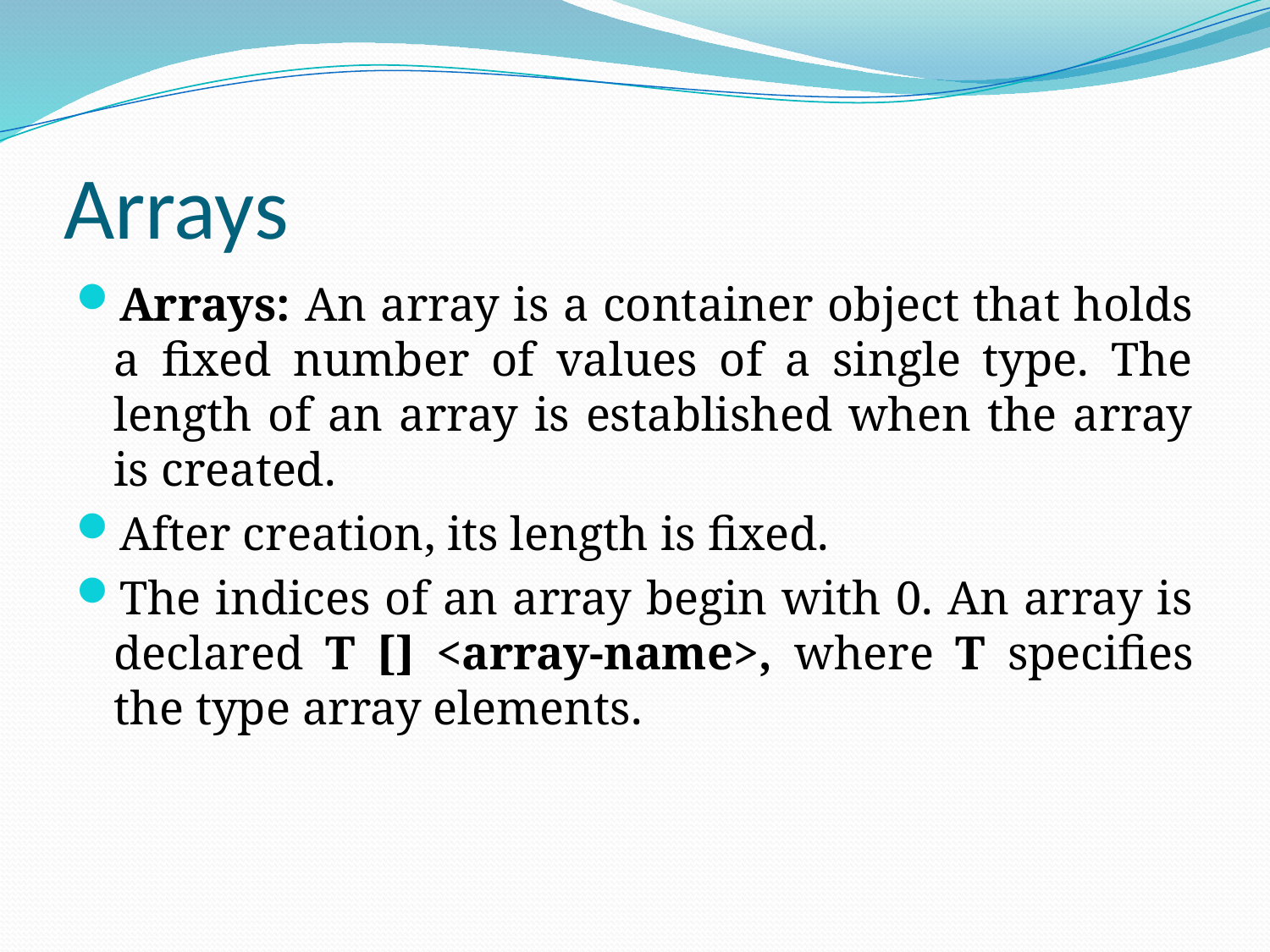

# Arrays
Arrays: An array is a container object that holds a fixed number of values of a single type. The length of an array is established when the array is created.
After creation, its length is fixed.
The indices of an array begin with 0. An array is declared T [] <array-name>, where T specifies the type array elements.